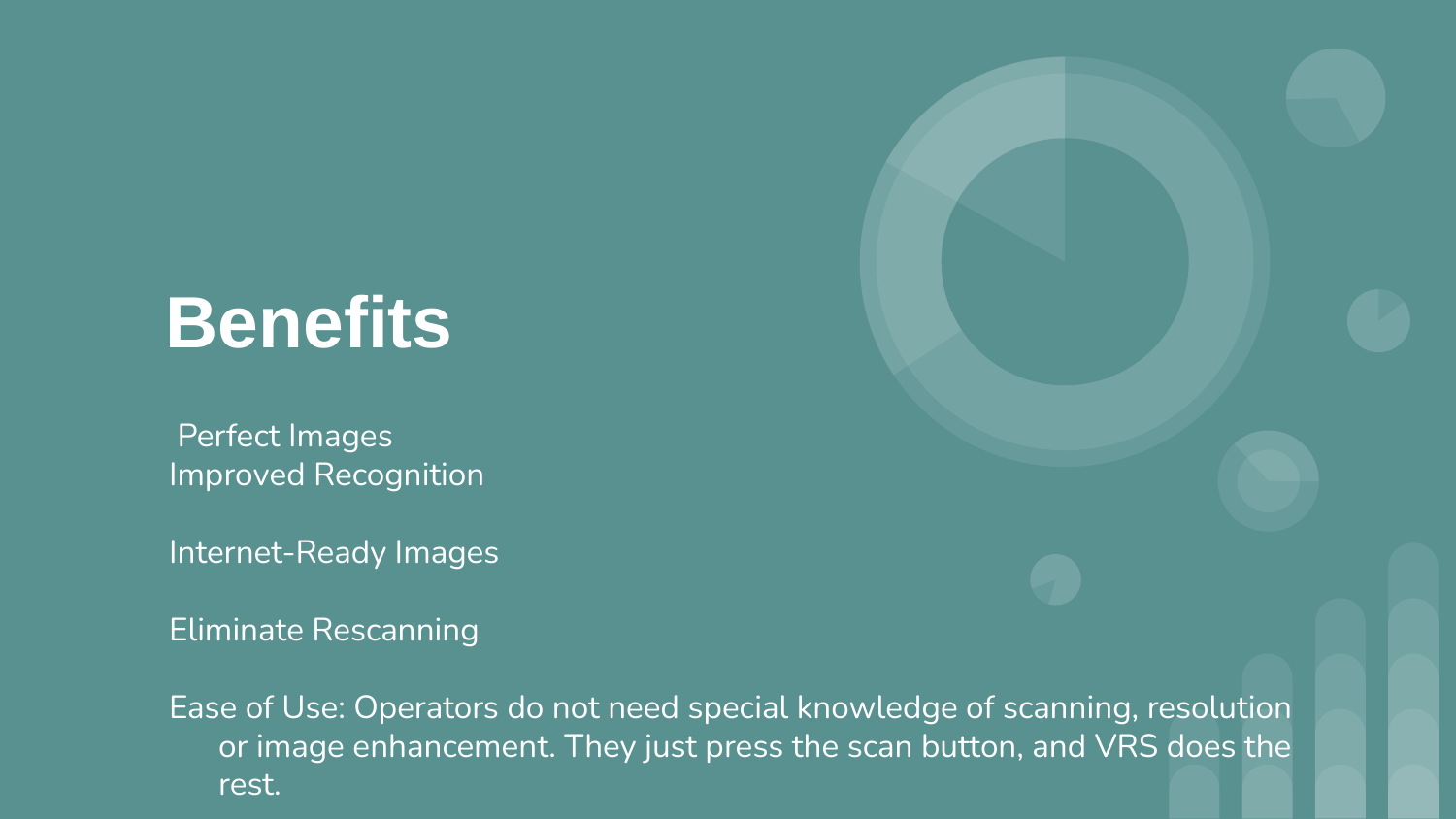

# Benefits
 Perfect Images
Improved Recognition

Internet-Ready Images

Eliminate Rescanning

Ease of Use: Operators do not need special knowledge of scanning, resolution or image enhancement. They just press the scan button, and VRS does the rest.